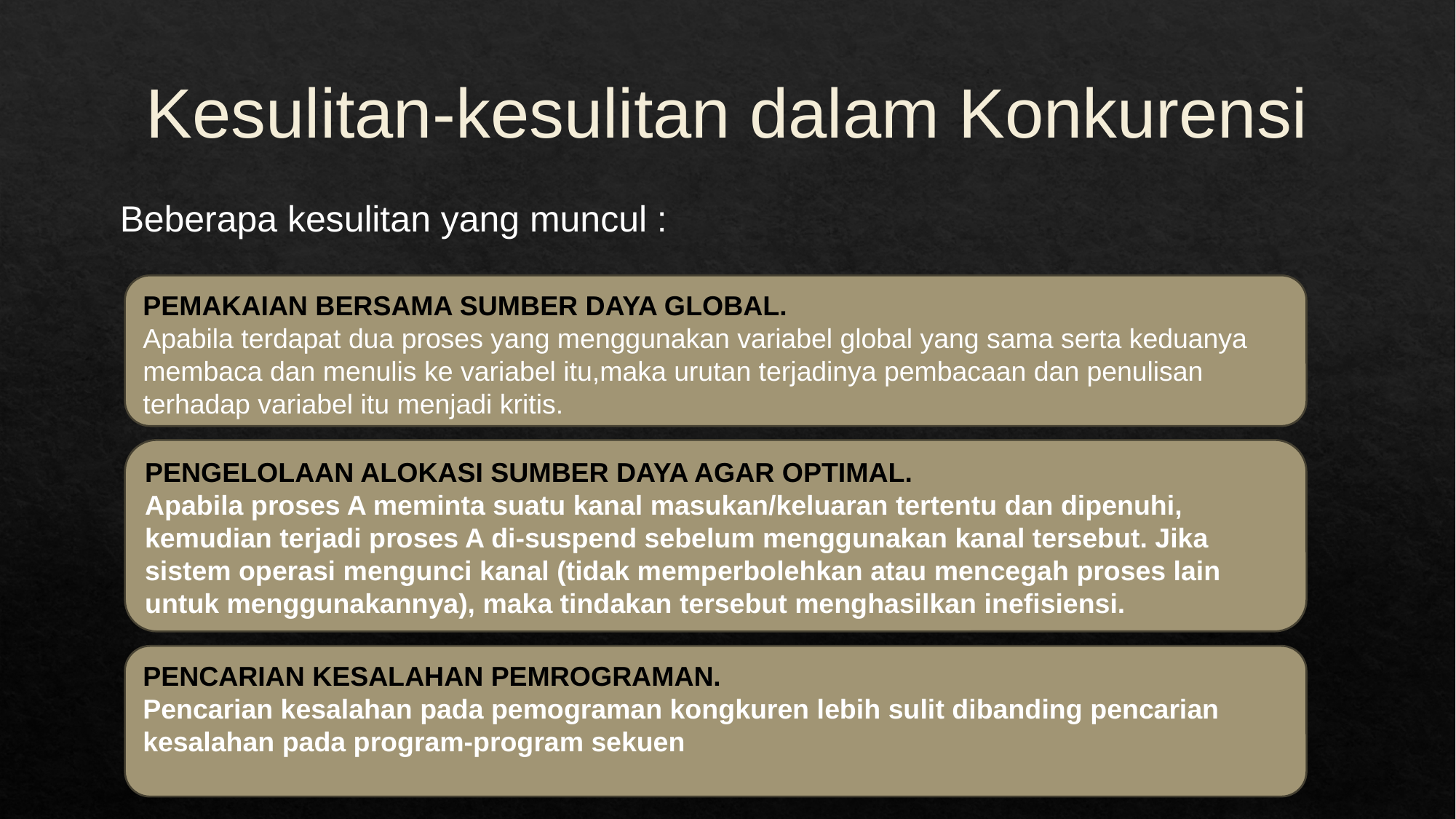

Kesulitan-kesulitan dalam Konkurensi
Beberapa kesulitan yang muncul :
PEMAKAIAN BERSAMA SUMBER DAYA GLOBAL.
Apabila terdapat dua proses yang menggunakan variabel global yang sama serta keduanya membaca dan menulis ke variabel itu,maka urutan terjadinya pembacaan dan penulisan terhadap variabel itu menjadi kritis.

PENGELOLAAN ALOKASI SUMBER DAYA AGAR OPTIMAL.
Apabila proses A meminta suatu kanal masukan/keluaran tertentu dan dipenuhi, kemudian terjadi proses A di-suspend sebelum menggunakan kanal tersebut. Jika sistem operasi mengunci kanal (tidak memperbolehkan atau mencegah proses lain untuk menggunakannya), maka tindakan tersebut menghasilkan inefisiensi.
PENCARIAN KESALAHAN PEMROGRAMAN.
Pencarian kesalahan pada pemograman kongkuren lebih sulit dibanding pencarian kesalahan pada program-program sekuen